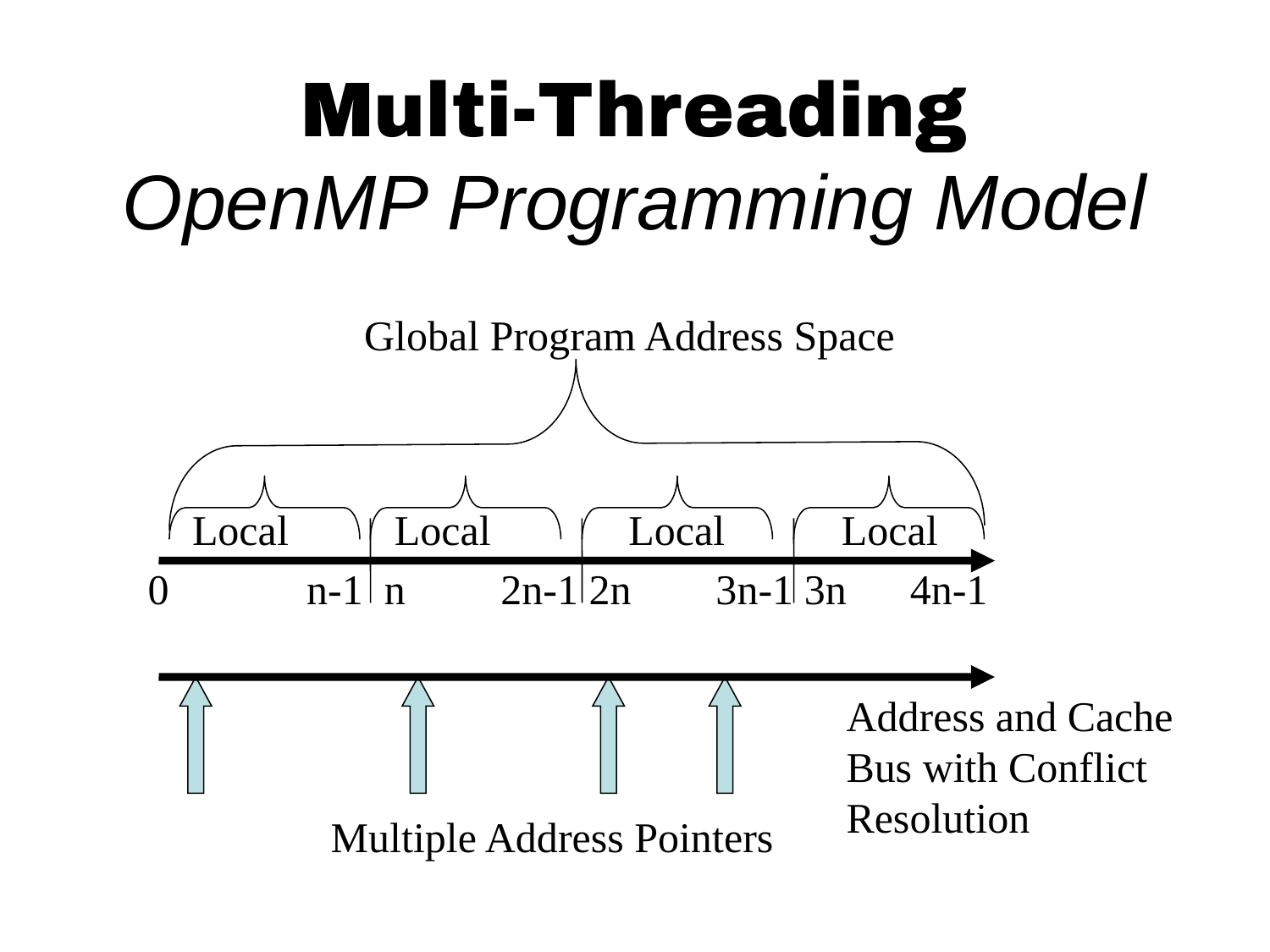

Multi-Threading
OpenMP Programming Model
Global Program Address Space

Local          Local             Local           Local

0             n-1  n         2n-1 2n        3n-1 3n      4n-1

Address and Cache
Bus with Conflict
Resolution
Multiple Address Pointers